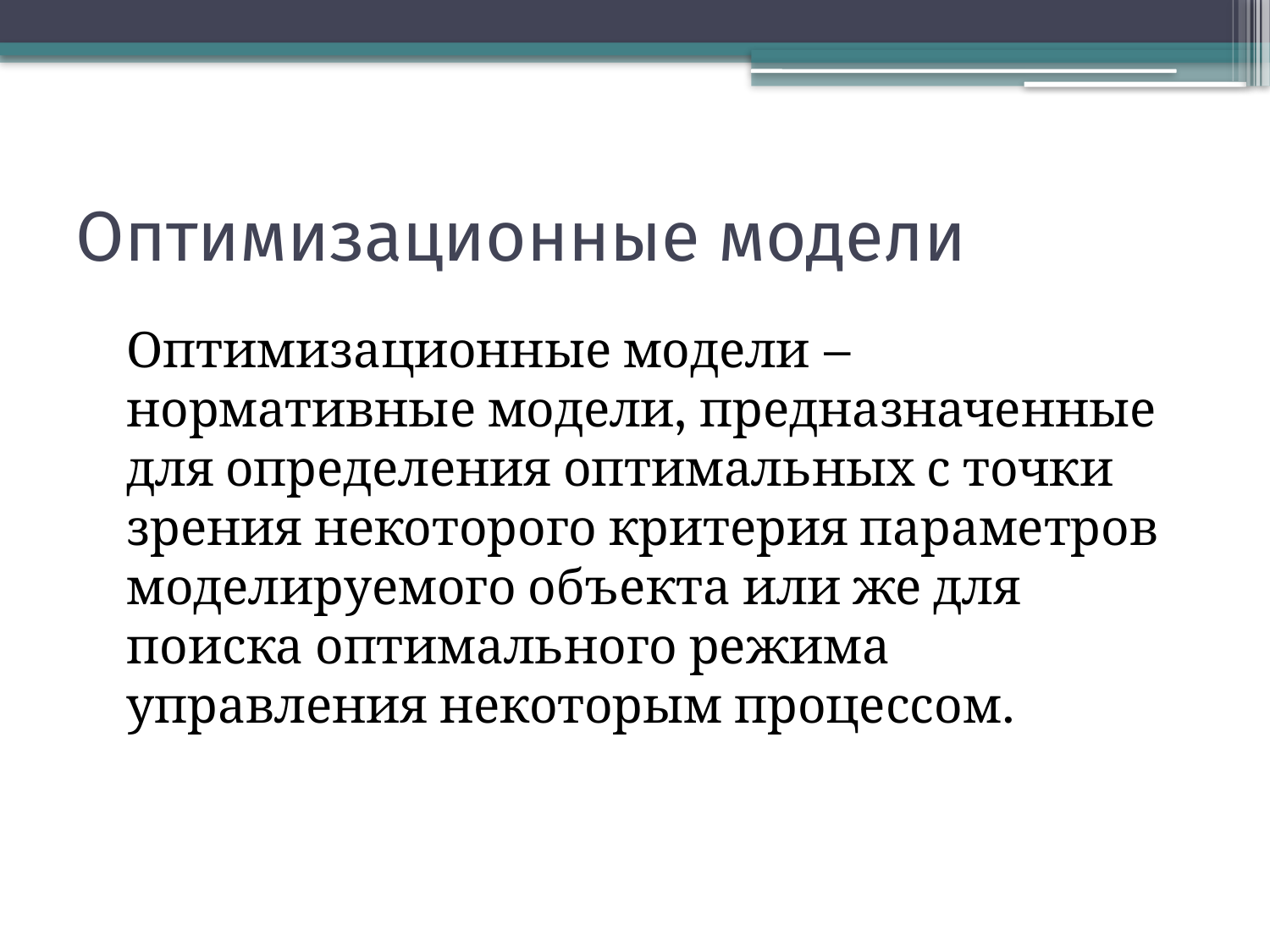

# Оптимизационные модели
   Оптимизационные модели – нормативные модели, предназначенные для определения оптимальных с точки зрения некоторого критерия параметров моделируемого объекта или же для поиска оптимального режима управления некоторым процессом.